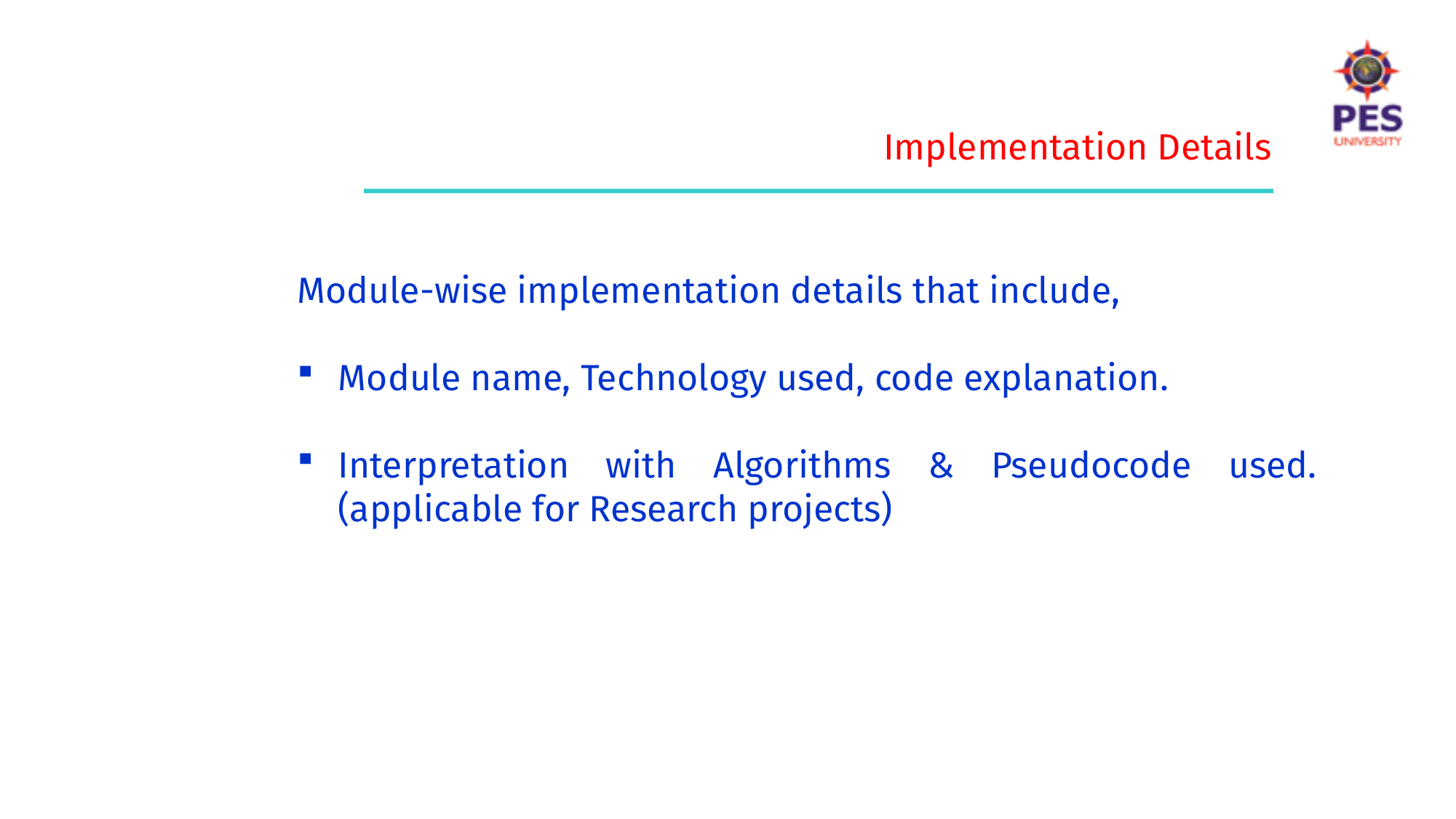

Implementation Details

Module-wise implementation details that include,

Module name, Technology used, code explanation.

Interpretation with Algorithms & Pseudocode used. (applicable for Research projects)